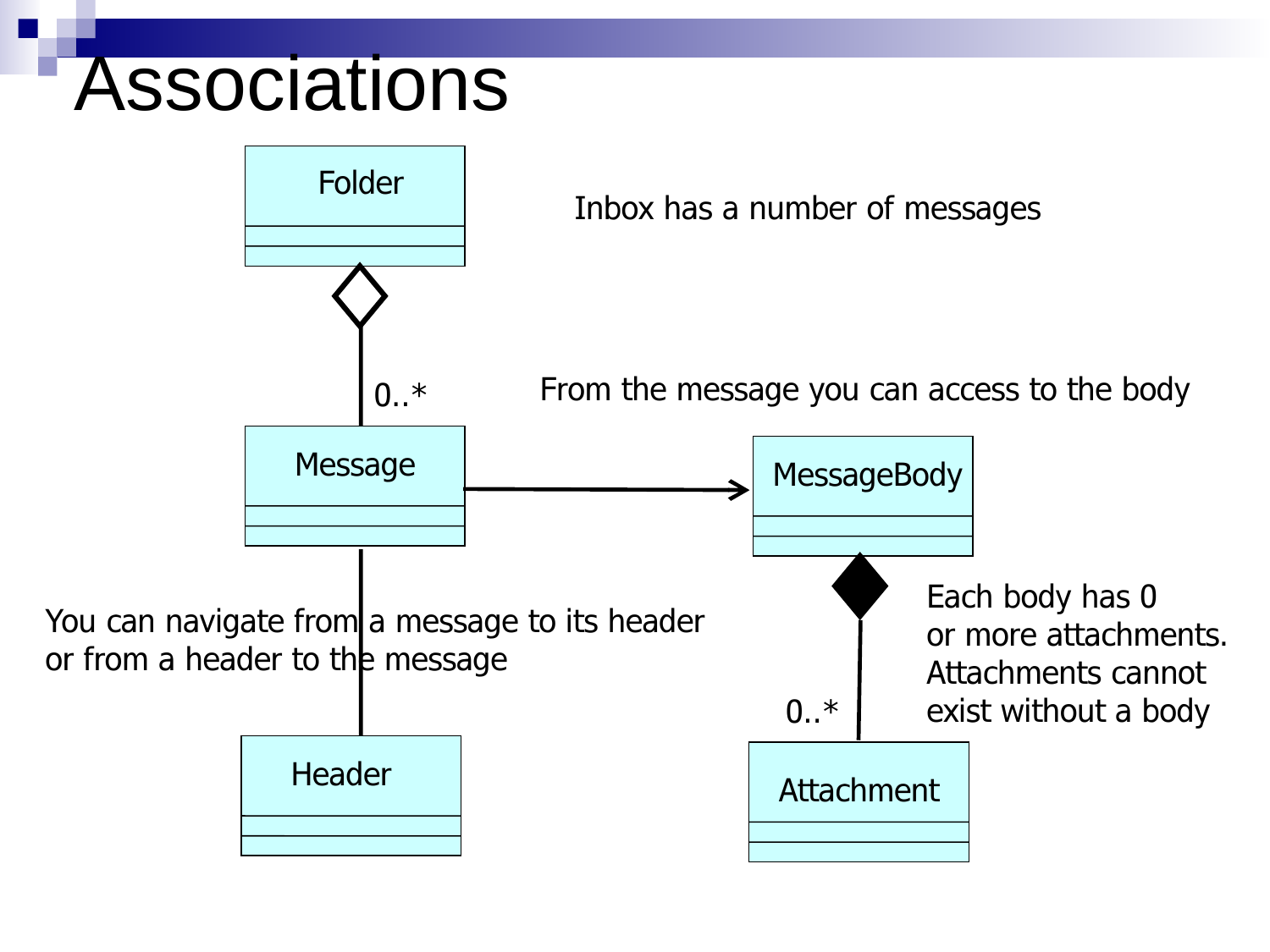

# Associations

Folder
Inbox has a number of messages

From the message you can access to the body
0..*

Message

MessageBody

Each body has 0
or more attachments.
Attachments cannot
exist without a body
You can navigate from a message to its header
or from a header to the message

0..*

Header

Attachment